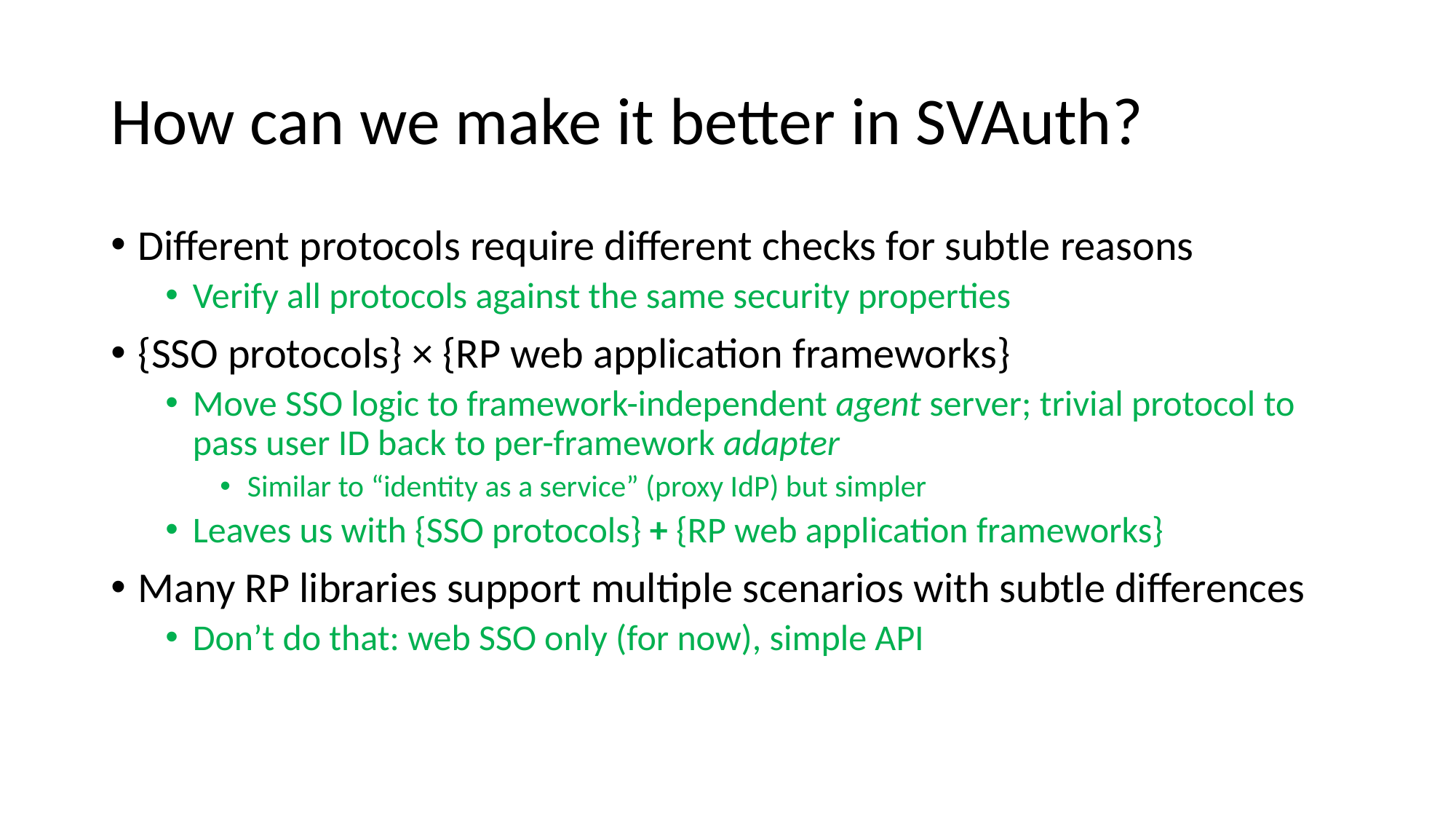

# How can we make it better in SVAuth?
Different protocols require different checks for subtle reasons
Verify all protocols against the same security properties
{SSO protocols} × {RP web application frameworks}
Move SSO logic to framework-independent agent server; trivial protocol to pass user ID back to per-framework adapter
Similar to “identity as a service” (proxy IdP) but simpler
Leaves us with {SSO protocols} + {RP web application frameworks}
Many RP libraries support multiple scenarios with subtle differences
Don’t do that: web SSO only (for now), simple API